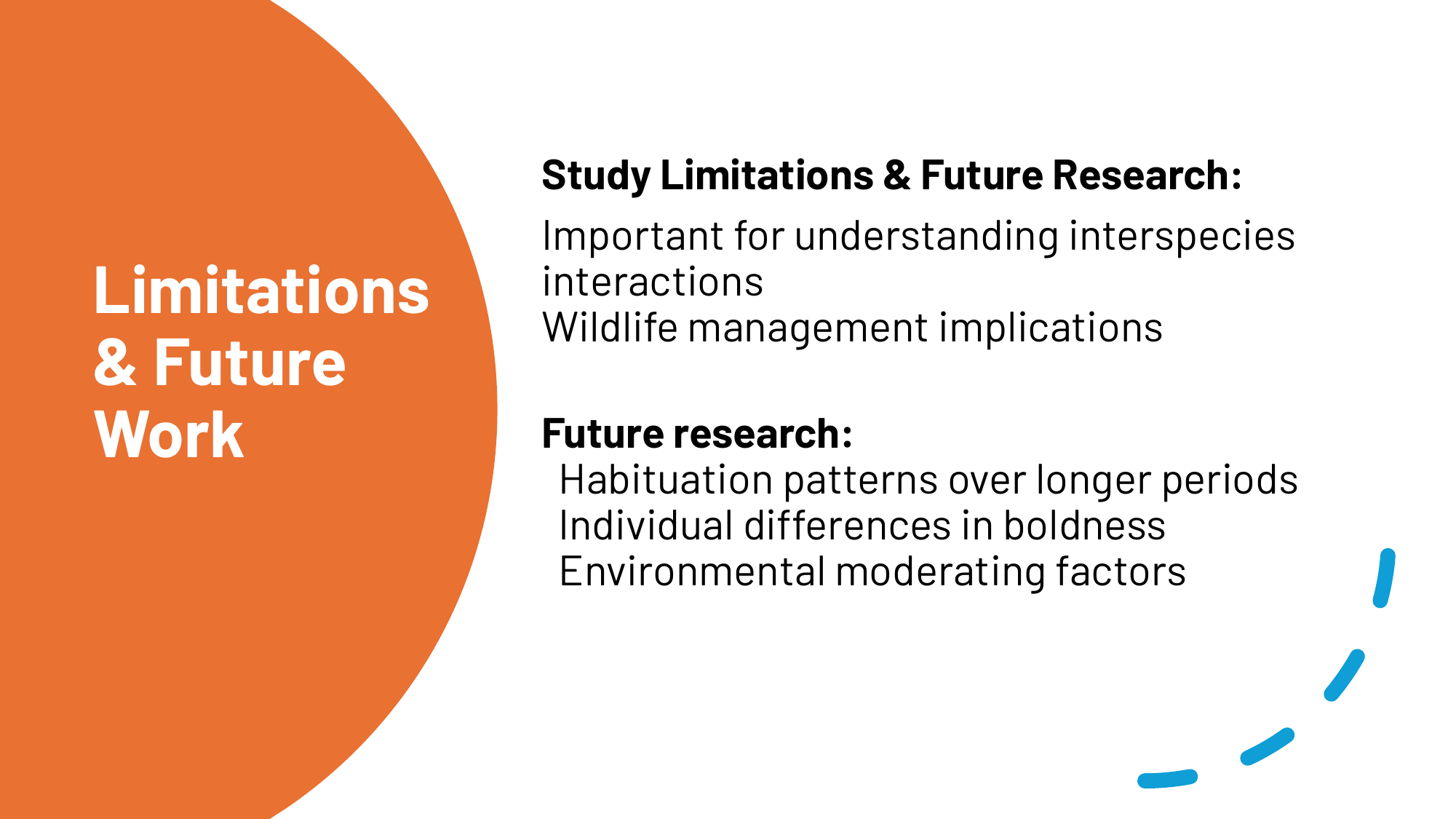

Study Limitations & Future Research:
Important for understanding interspecies interactions
Wildlife management implications
Future research:
  Habituation patterns over longer periods
  Individual differences in boldness
  Environmental moderating factors

# Limitations & Future Work